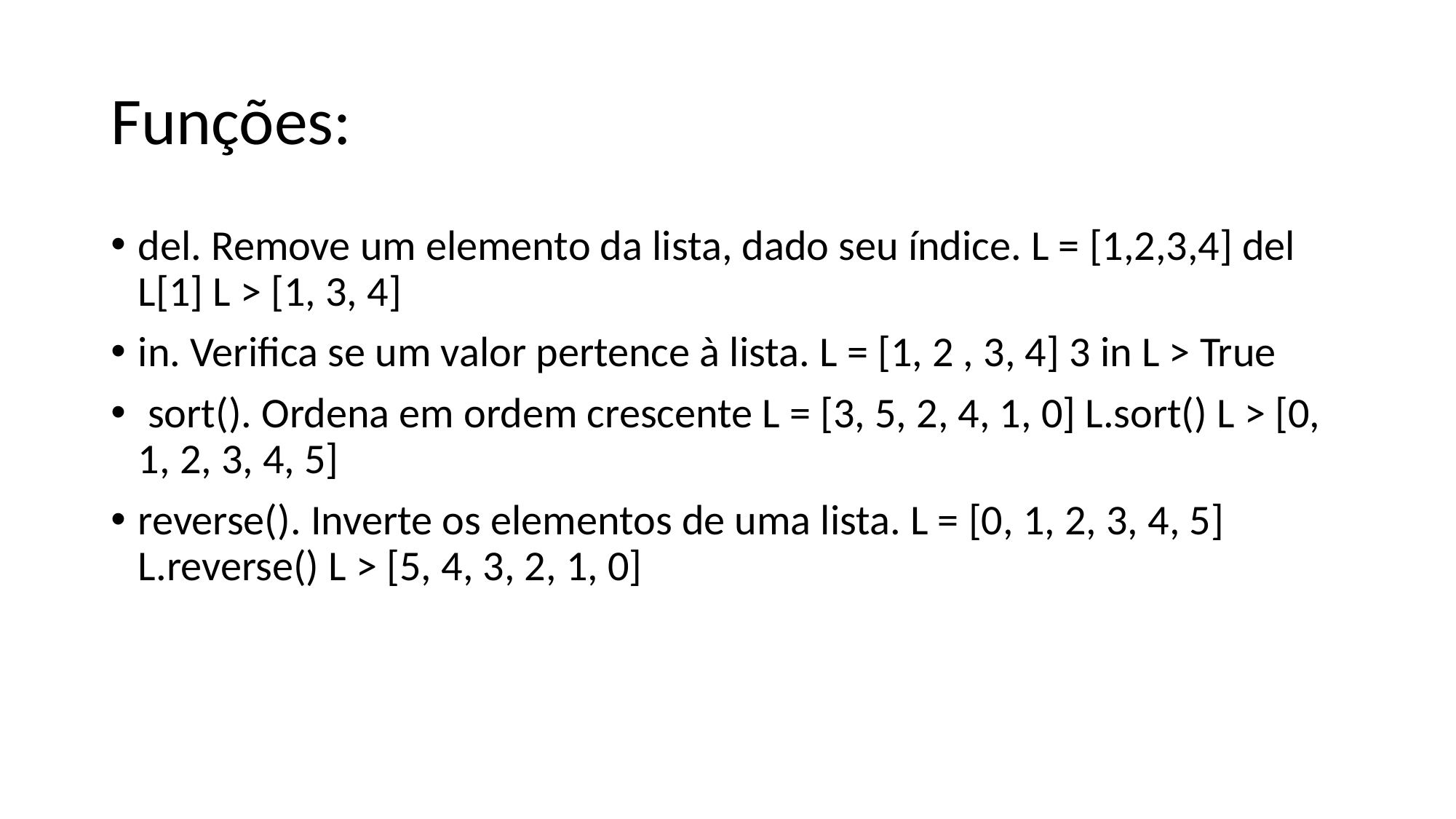

# Funções:
del. Remove um elemento da lista, dado seu índice. L = [1,2,3,4] del L[1] L > [1, 3, 4]
in. Verifica se um valor pertence à lista. L = [1, 2 , 3, 4] 3 in L > True
 sort(). Ordena em ordem crescente L = [3, 5, 2, 4, 1, 0] L.sort() L > [0, 1, 2, 3, 4, 5]
reverse(). Inverte os elementos de uma lista. L = [0, 1, 2, 3, 4, 5] L.reverse() L > [5, 4, 3, 2, 1, 0]